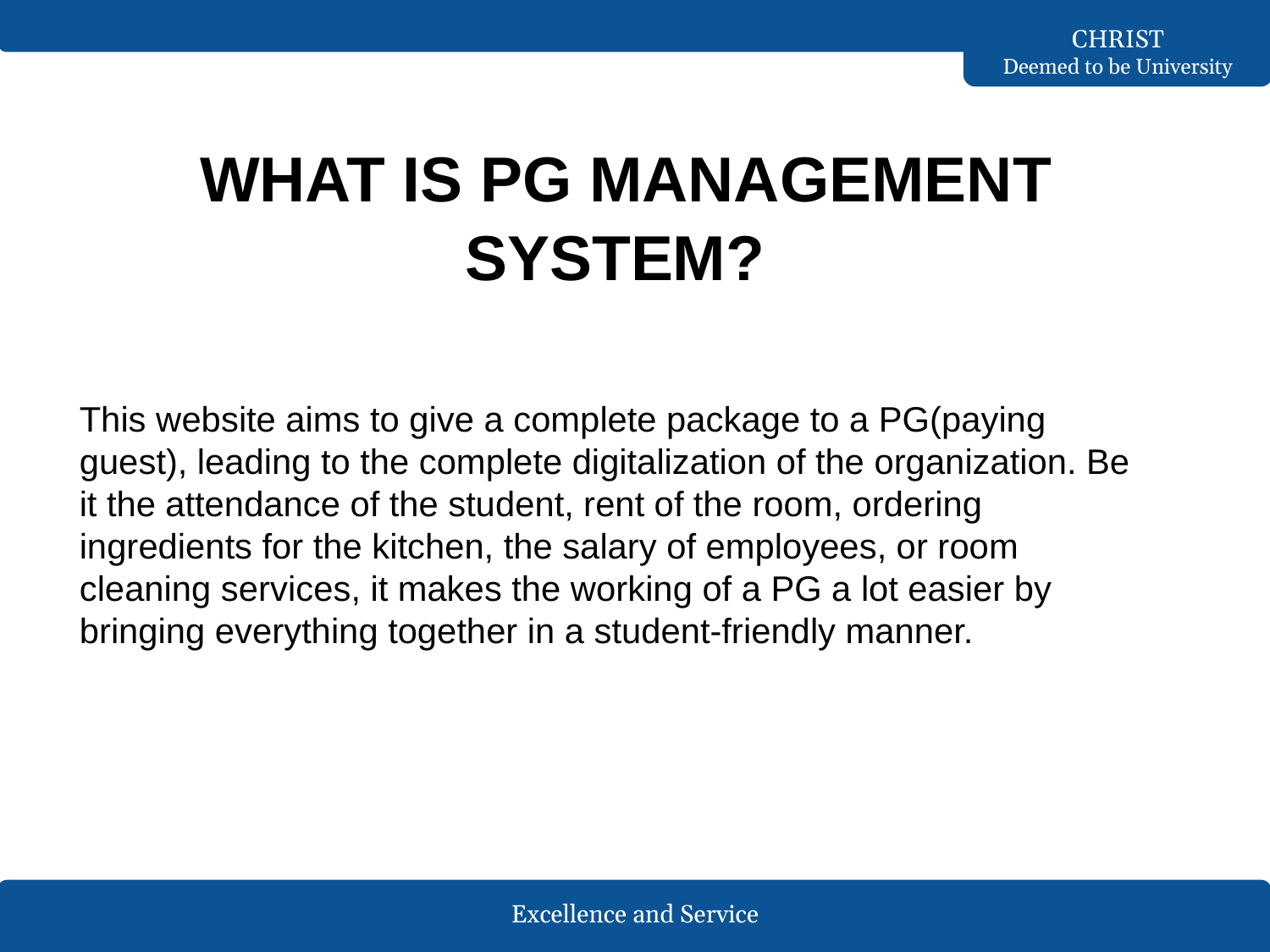

# WHAT IS PG MANAGEMENT SYSTEM?
This website aims to give a complete package to a PG(paying guest), leading to the complete digitalization of the organization. Be it the attendance of the student, rent of the room, ordering ingredients for the kitchen, the salary of employees, or room cleaning services, it makes the working of a PG a lot easier by bringing everything together in a student-friendly manner.